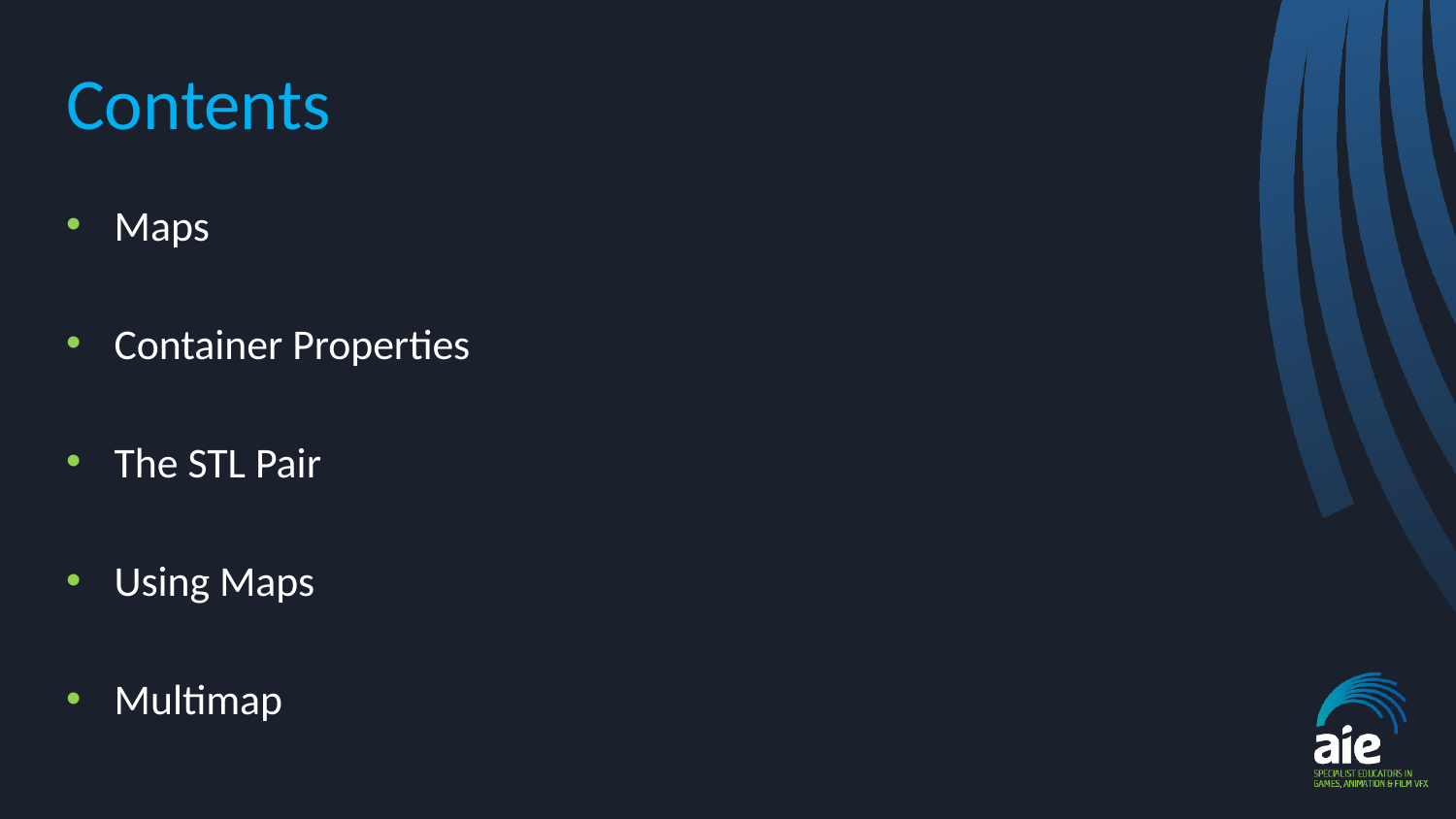

# Contents
Maps

Container Properties

The STL Pair

Using Maps

Multimap